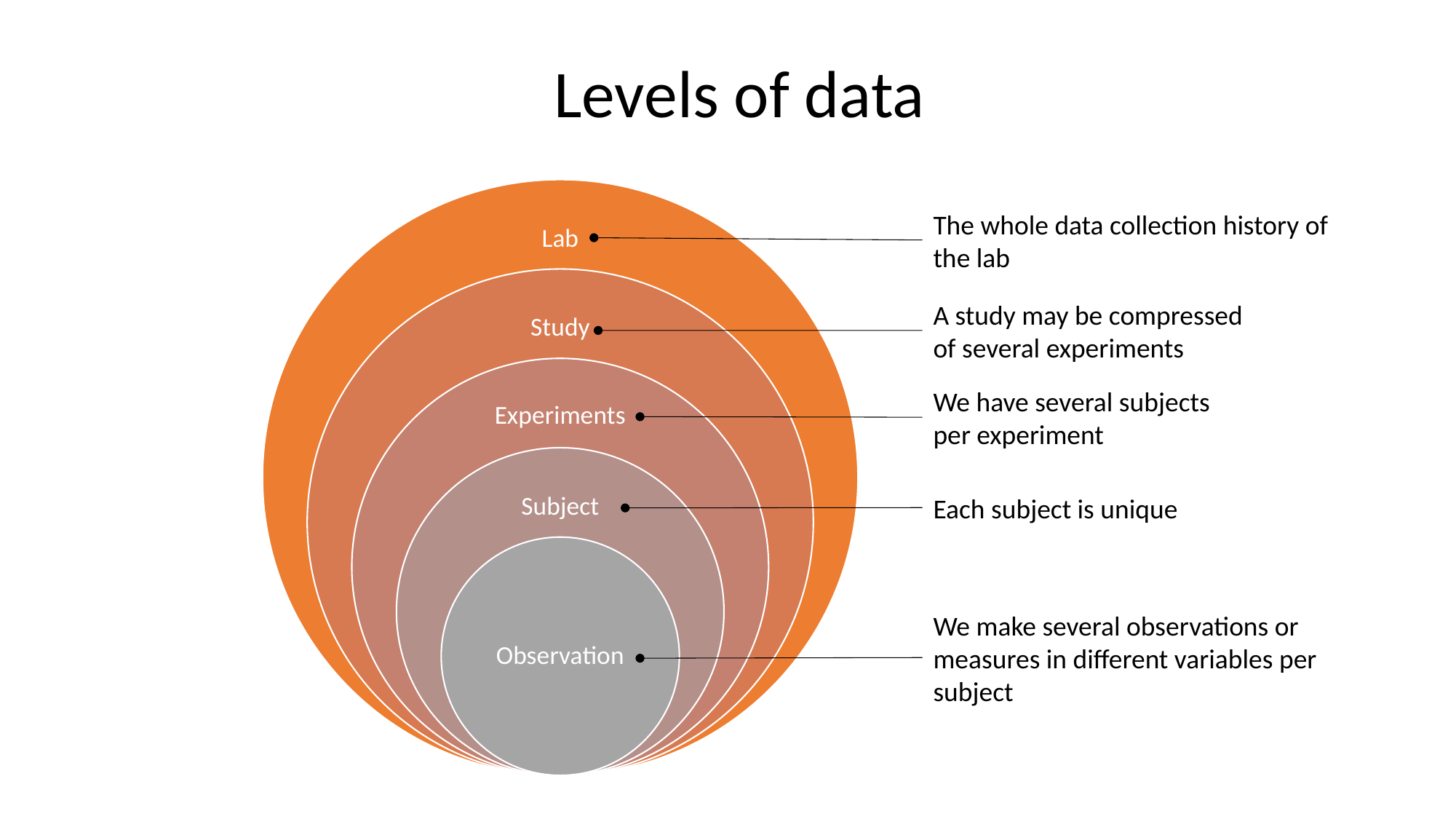

# Levels of data
Lab
Study
Experiments
Subject
Observation
The whole data collection history of the lab
A study may be compressed of several experiments
We have several subjects per experiment
Each subject is unique
We make several observations or measures in different variables per subject